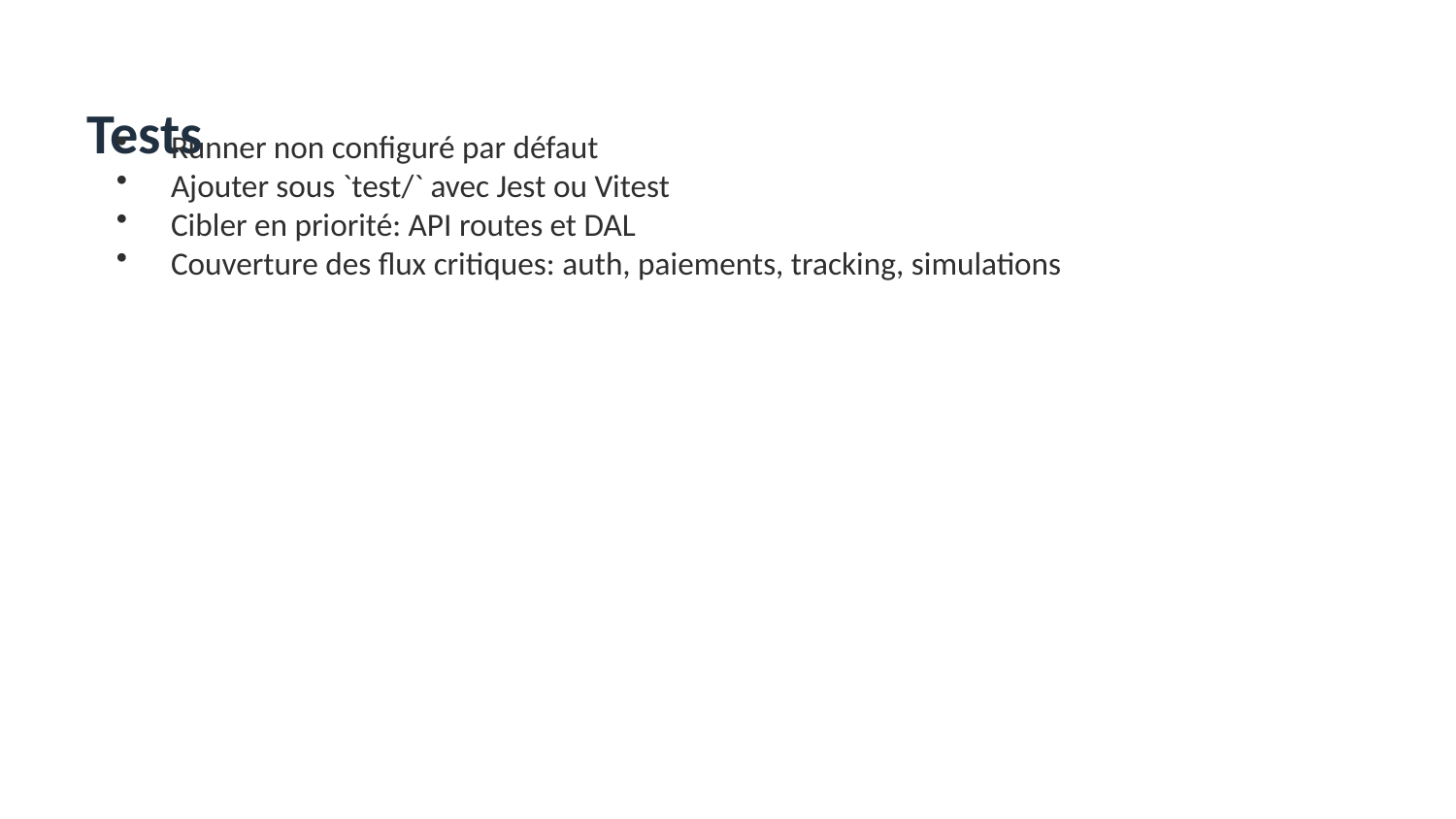

Tests
Runner non configuré par défaut
Ajouter sous `test/` avec Jest ou Vitest
Cibler en priorité: API routes et DAL
Couverture des flux critiques: auth, paiements, tracking, simulations